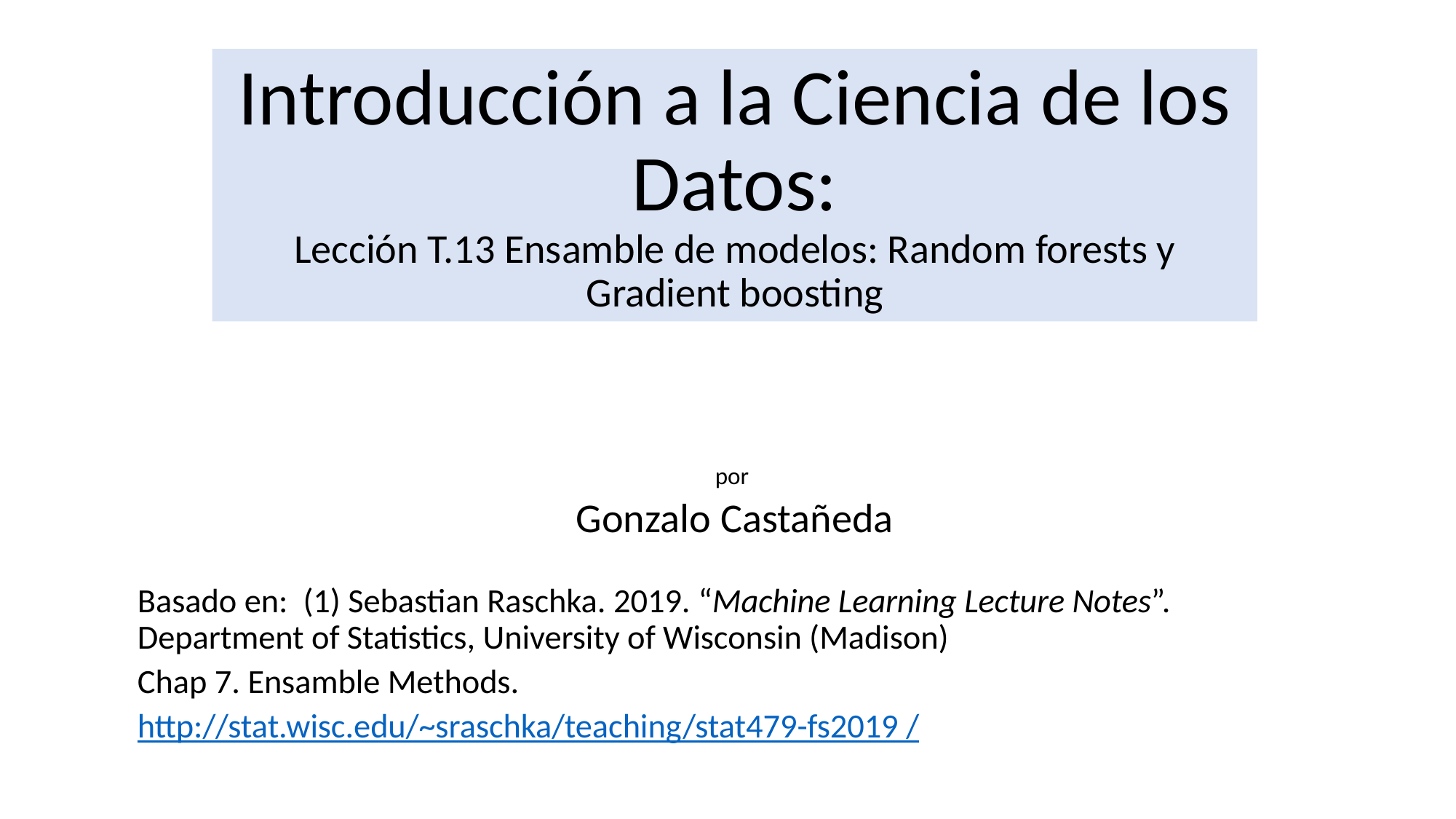

# Introducción a la Ciencia de los Datos: Lección T.13 Ensamble de modelos: Random forests y Gradient boosting

por
Gonzalo Castañeda

Basado en:  (1) Sebastian Raschka. 2019. “Machine Learning Lecture Notes”. Department of Statistics, University of Wisconsin (Madison)
Chap 7. Ensamble Methods.
http://stat.wisc.edu/~sraschka/teaching/stat479-fs2019 /